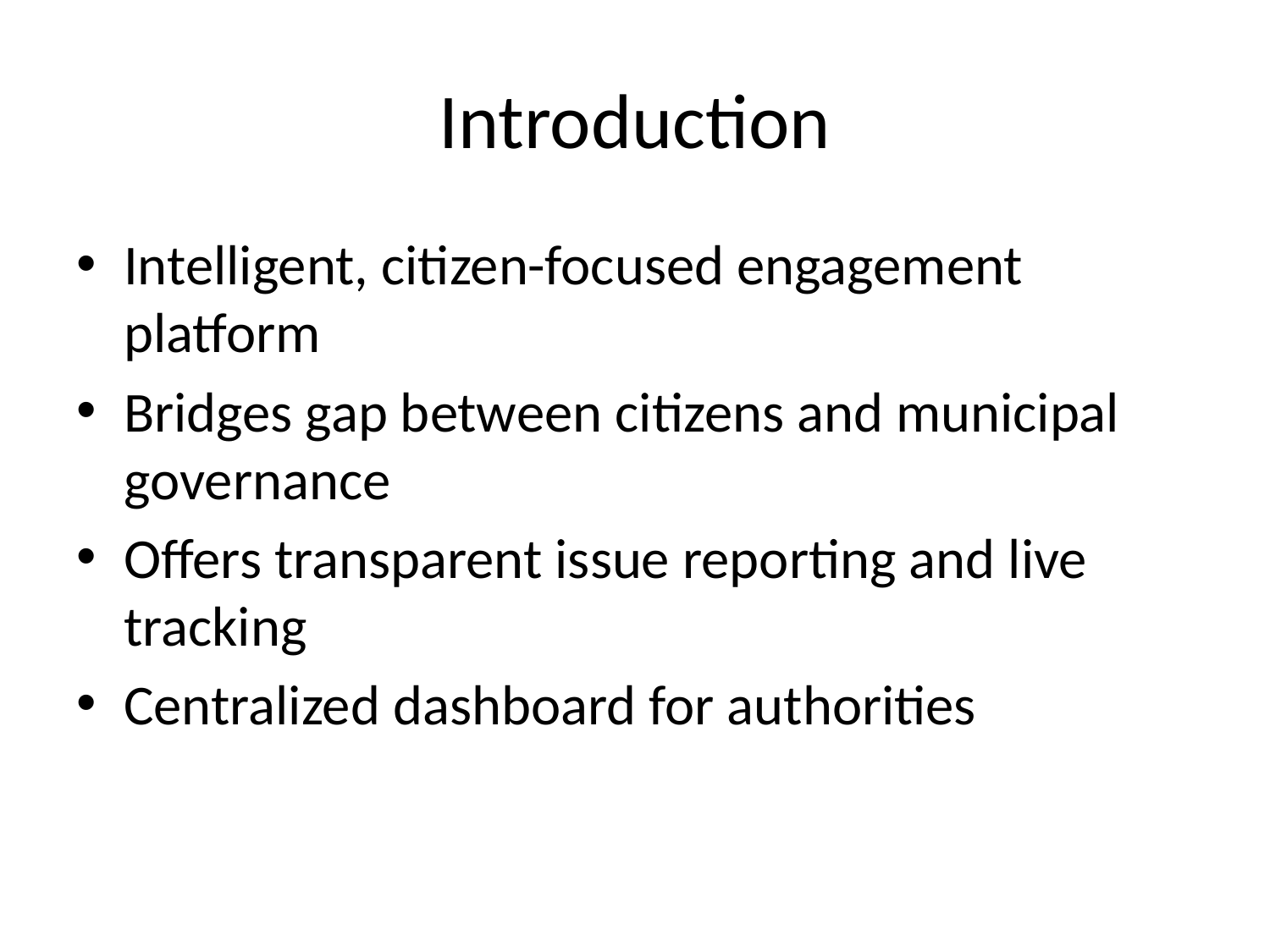

# Introduction
Intelligent, citizen-focused engagement platform
Bridges gap between citizens and municipal governance
Offers transparent issue reporting and live tracking
Centralized dashboard for authorities